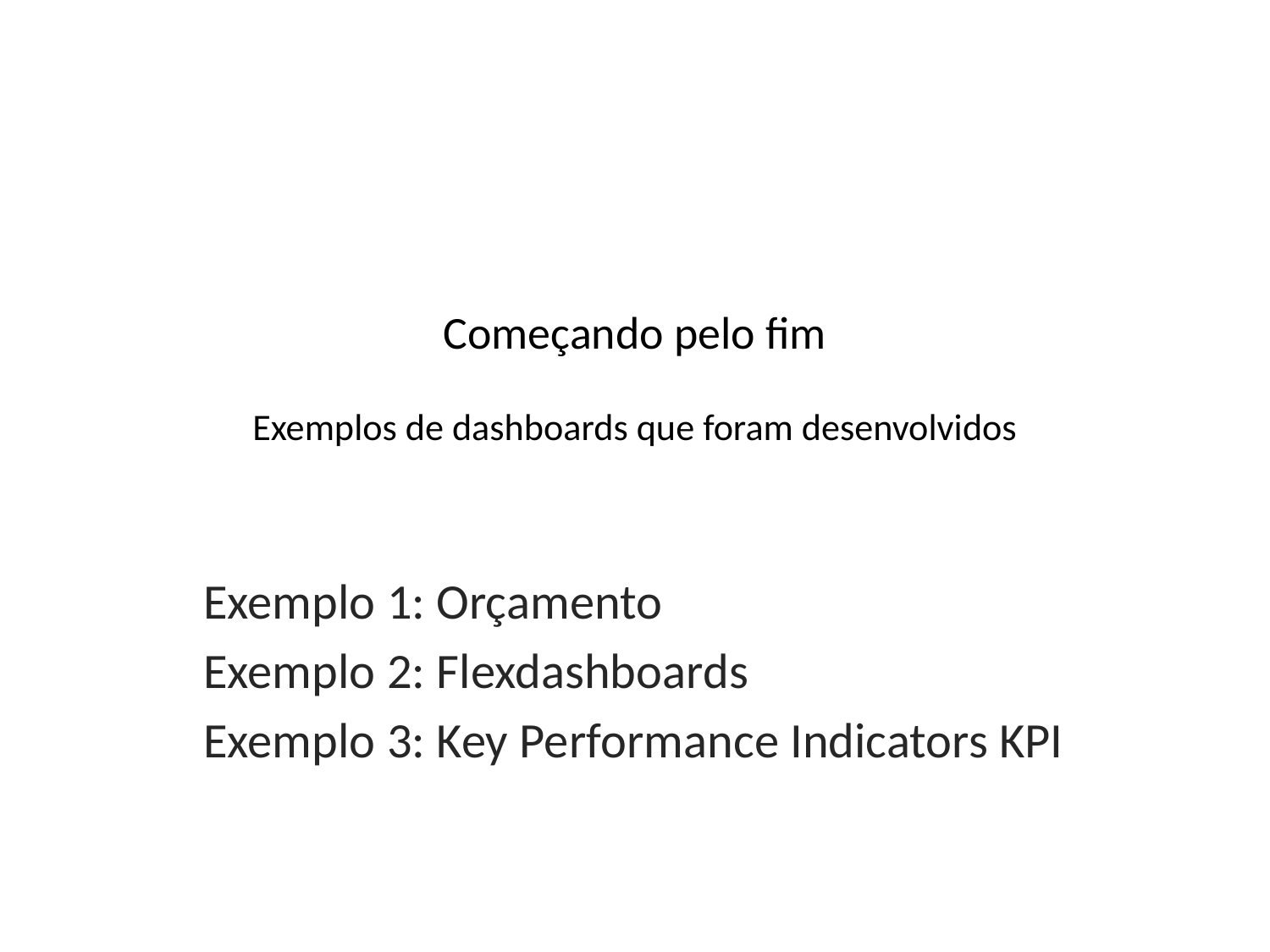

# Começando pelo fim Exemplos de dashboards que foram desenvolvidos
Exemplo 1: Orçamento
Exemplo 2: Flexdashboards
Exemplo 3: Key Performance Indicators KPI